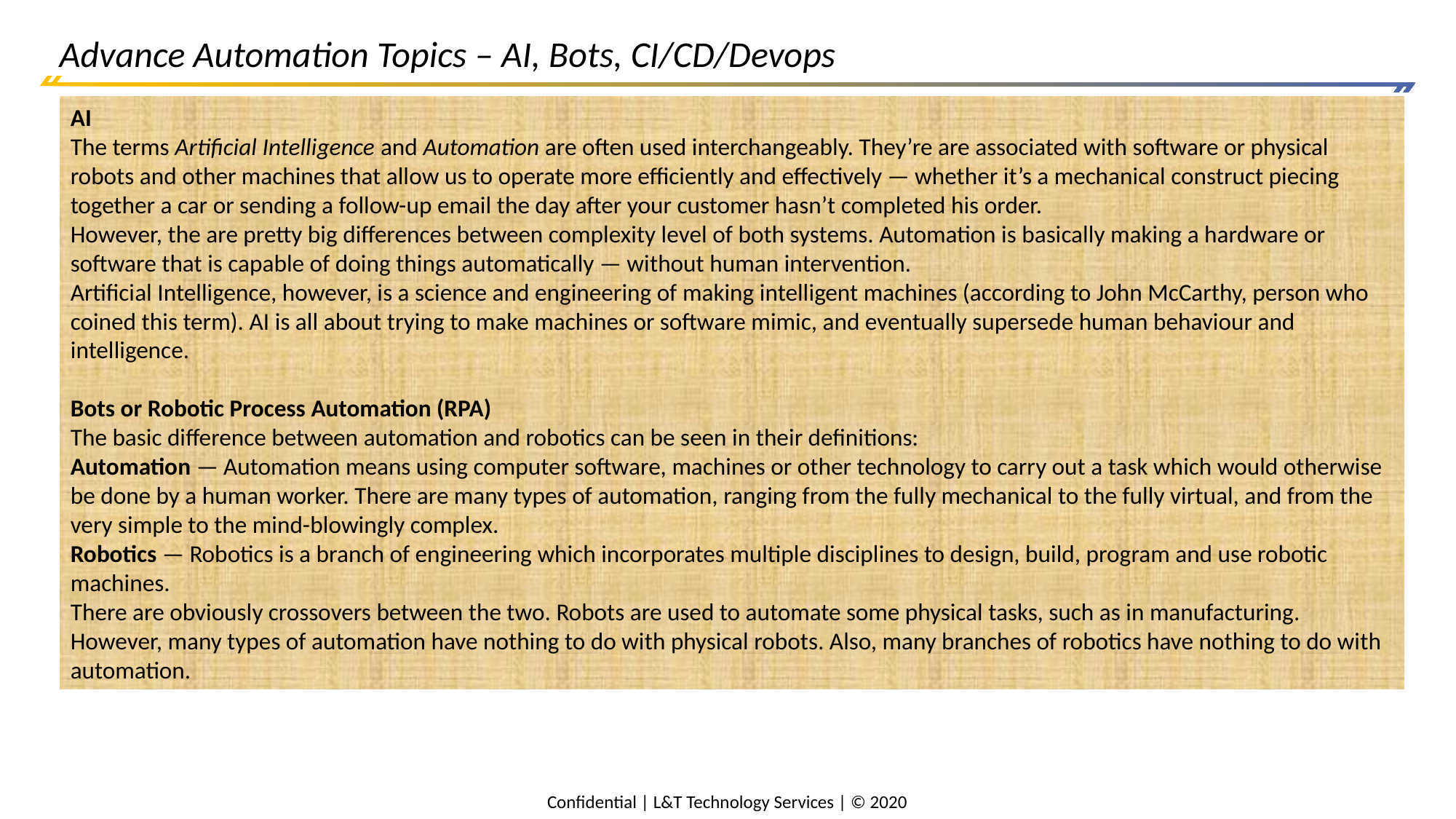

# Advance Automation Topics – AI, Bots, CI/CD/Devops
AI
The terms Artificial Intelligence and Automation are often used interchangeably. They’re are associated with software or physical robots and other machines that allow us to operate more efficiently and effectively — whether it’s a mechanical construct piecing together a car or sending a follow-up email the day after your customer hasn’t completed his order.
However, the are pretty big differences between complexity level of both systems. Automation is basically making a hardware or software that is capable of doing things automatically — without human intervention.
Artificial Intelligence, however, is a science and engineering of making intelligent machines (according to John McCarthy, person who coined this term). AI is all about trying to make machines or software mimic, and eventually supersede human behaviour and intelligence.

Bots or Robotic Process Automation (RPA)
The basic difference between automation and robotics can be seen in their definitions:
Automation — Automation means using computer software, machines or other technology to carry out a task which would otherwise be done by a human worker. There are many types of automation, ranging from the fully mechanical to the fully virtual, and from the very simple to the mind-blowingly complex.
Robotics — Robotics is a branch of engineering which incorporates multiple disciplines to design, build, program and use robotic machines.
There are obviously crossovers between the two. Robots are used to automate some physical tasks, such as in manufacturing. However, many types of automation have nothing to do with physical robots. Also, many branches of robotics have nothing to do with automation.